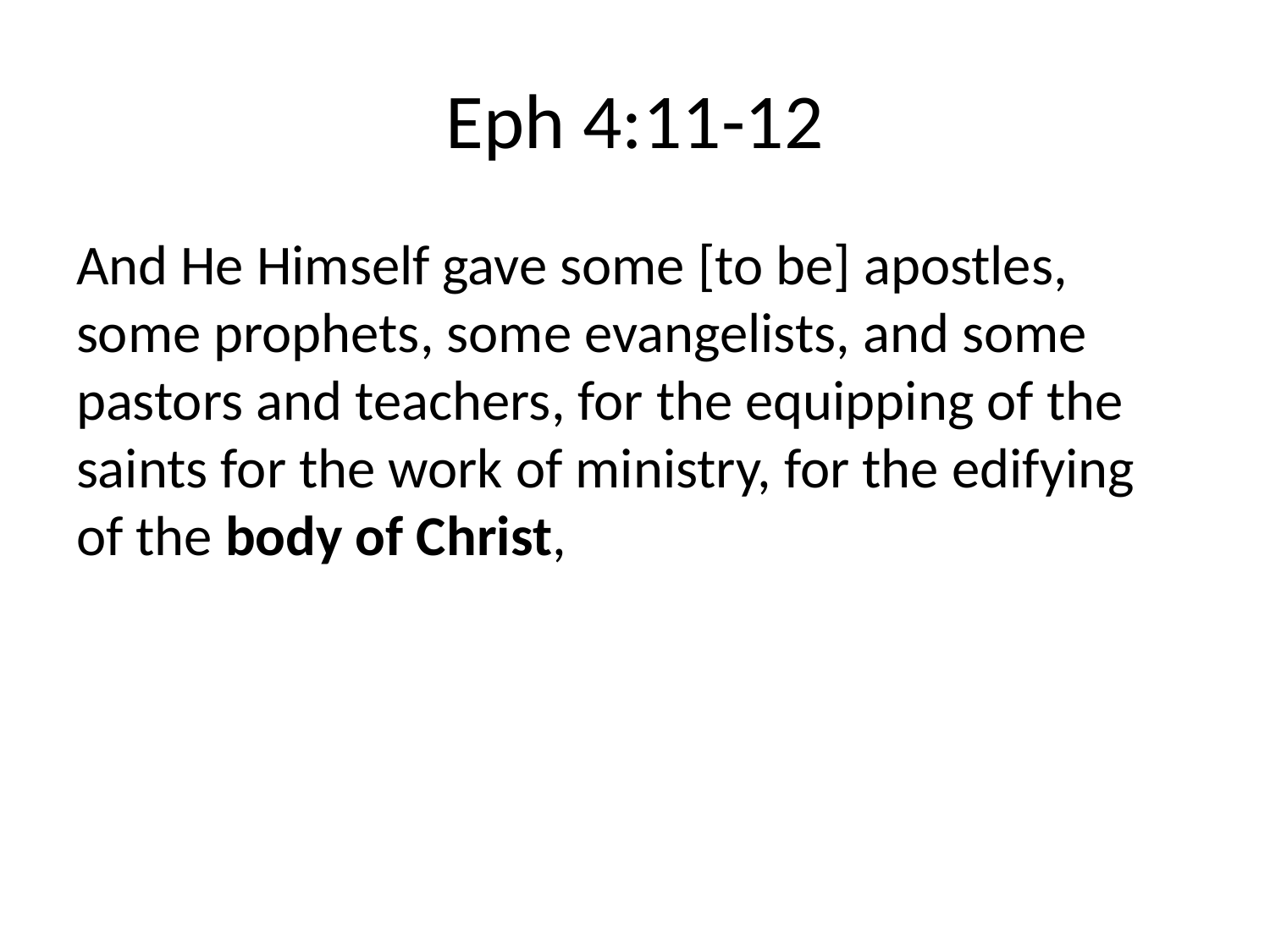

# Eph 4:11-12
And He Himself gave some [to be] apostles, some prophets, some evangelists, and some pastors and teachers, for the equipping of the saints for the work of ministry, for the edifying of the body of Christ,